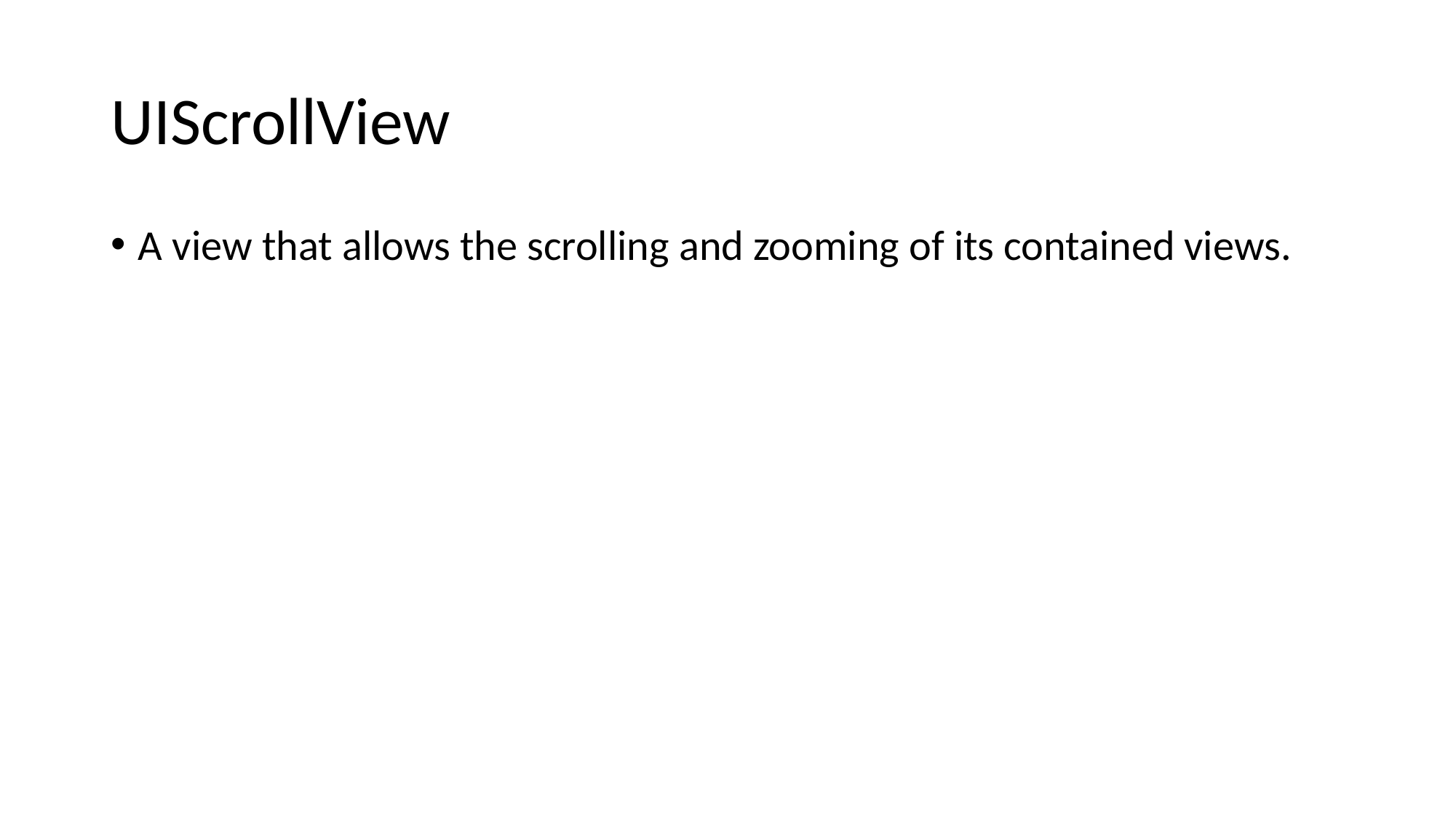

# UIScrollView
A view that allows the scrolling and zooming of its contained views.